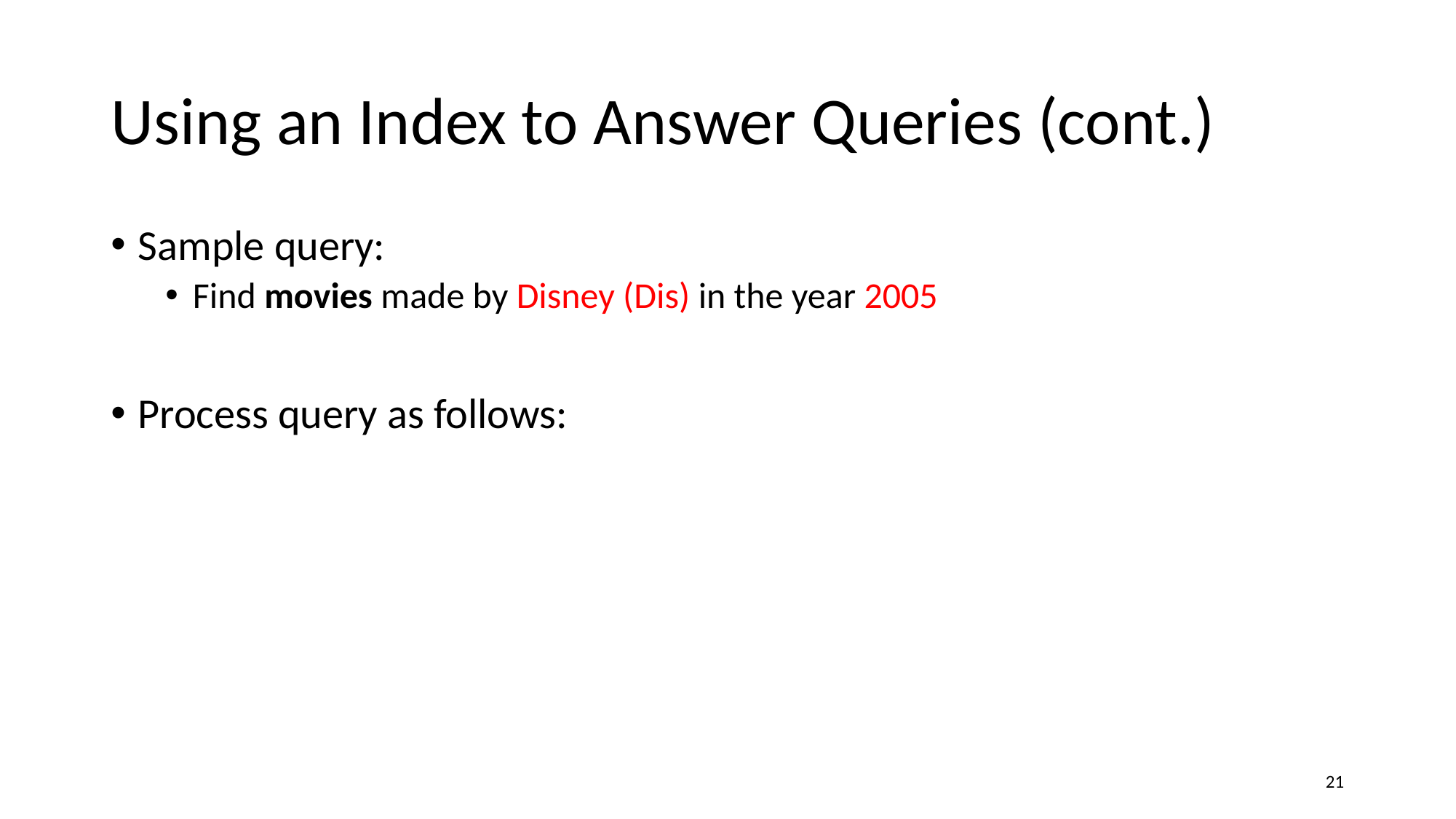

# Using an Index to Answer Queries (cont.)
Sample query:
Find movies made by Disney (Dis) in the year 2005

Process query as follows:

21